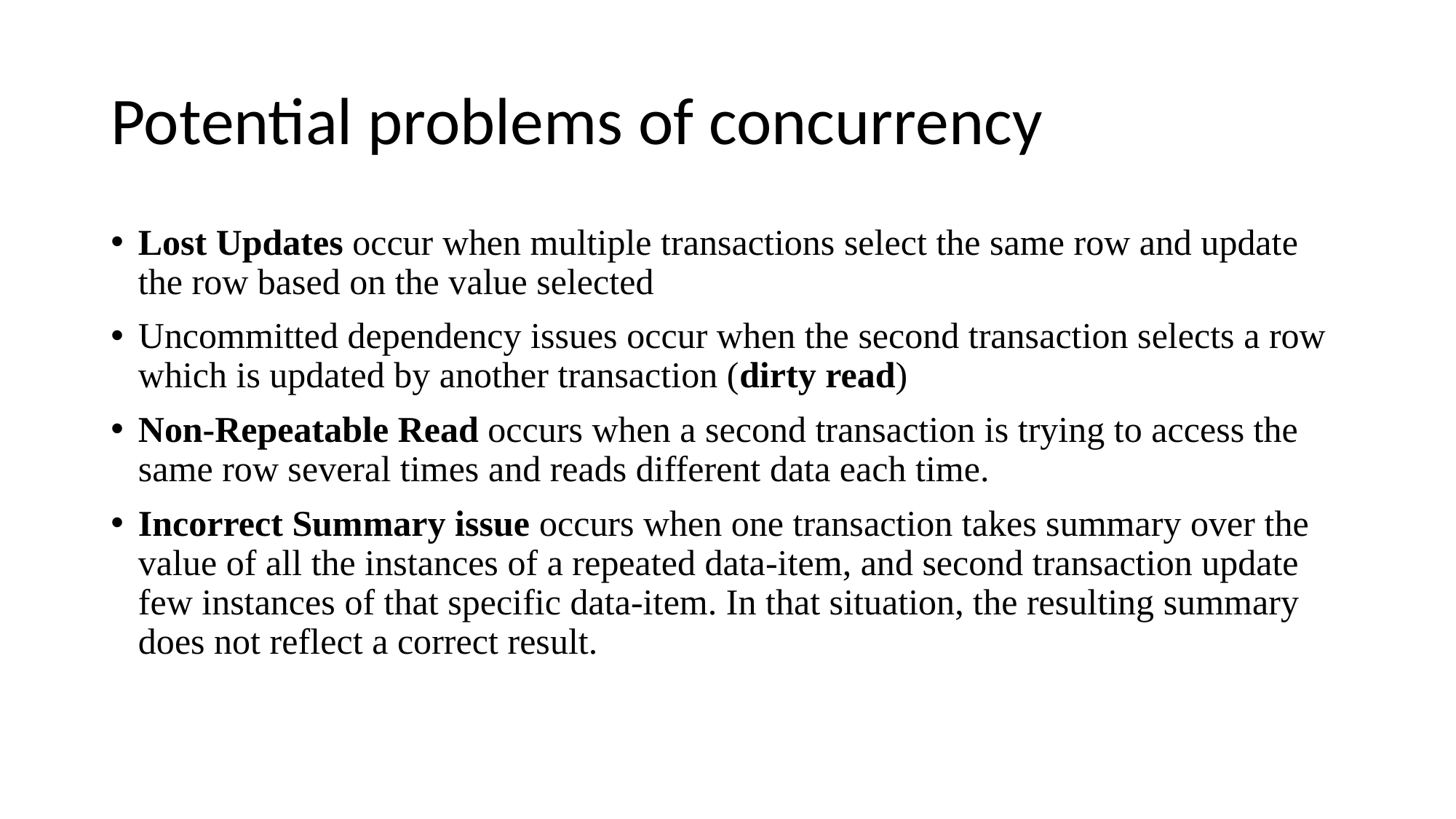

# Potential problems of concurrency
Lost Updates occur when multiple transactions select the same row and update the row based on the value selected
Uncommitted dependency issues occur when the second transaction selects a row which is updated by another transaction (dirty read)
Non-Repeatable Read occurs when a second transaction is trying to access the same row several times and reads different data each time.
Incorrect Summary issue occurs when one transaction takes summary over the value of all the instances of a repeated data-item, and second transaction update few instances of that specific data-item. In that situation, the resulting summary does not reflect a correct result.